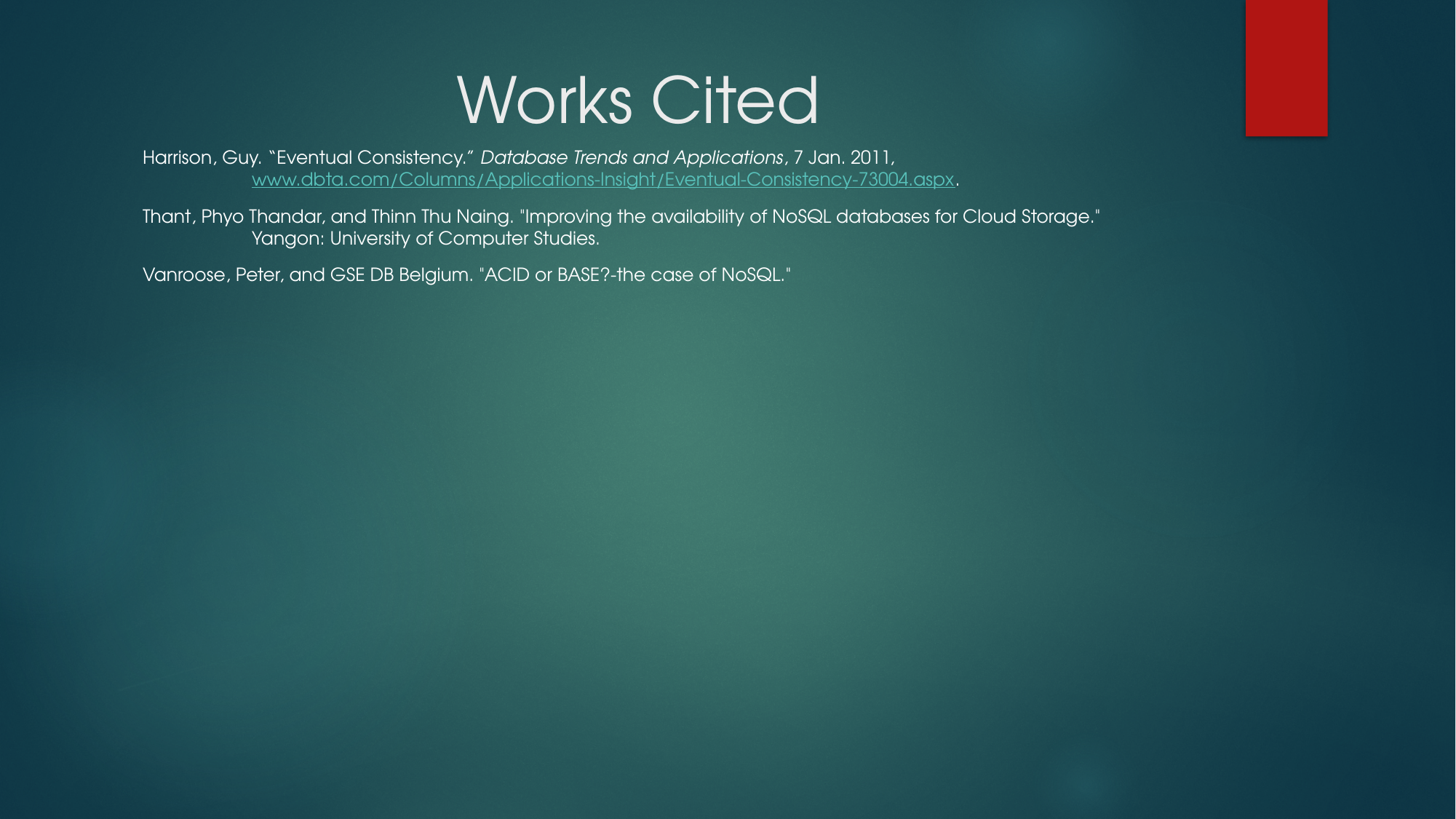

# Works Cited
Harrison, Guy. “Eventual Consistency.” Database Trends and Applications, 7 Jan. 2011,
	www.dbta.com/Columns/Applications-Insight/Eventual-Consistency-73004.aspx.
Thant, Phyo Thandar, and Thinn Thu Naing. "Improving the availability of NoSQL databases for Cloud Storage."
	Yangon: University of Computer Studies.
Vanroose, Peter, and GSE DB Belgium. "ACID or BASE?-the case of NoSQL."